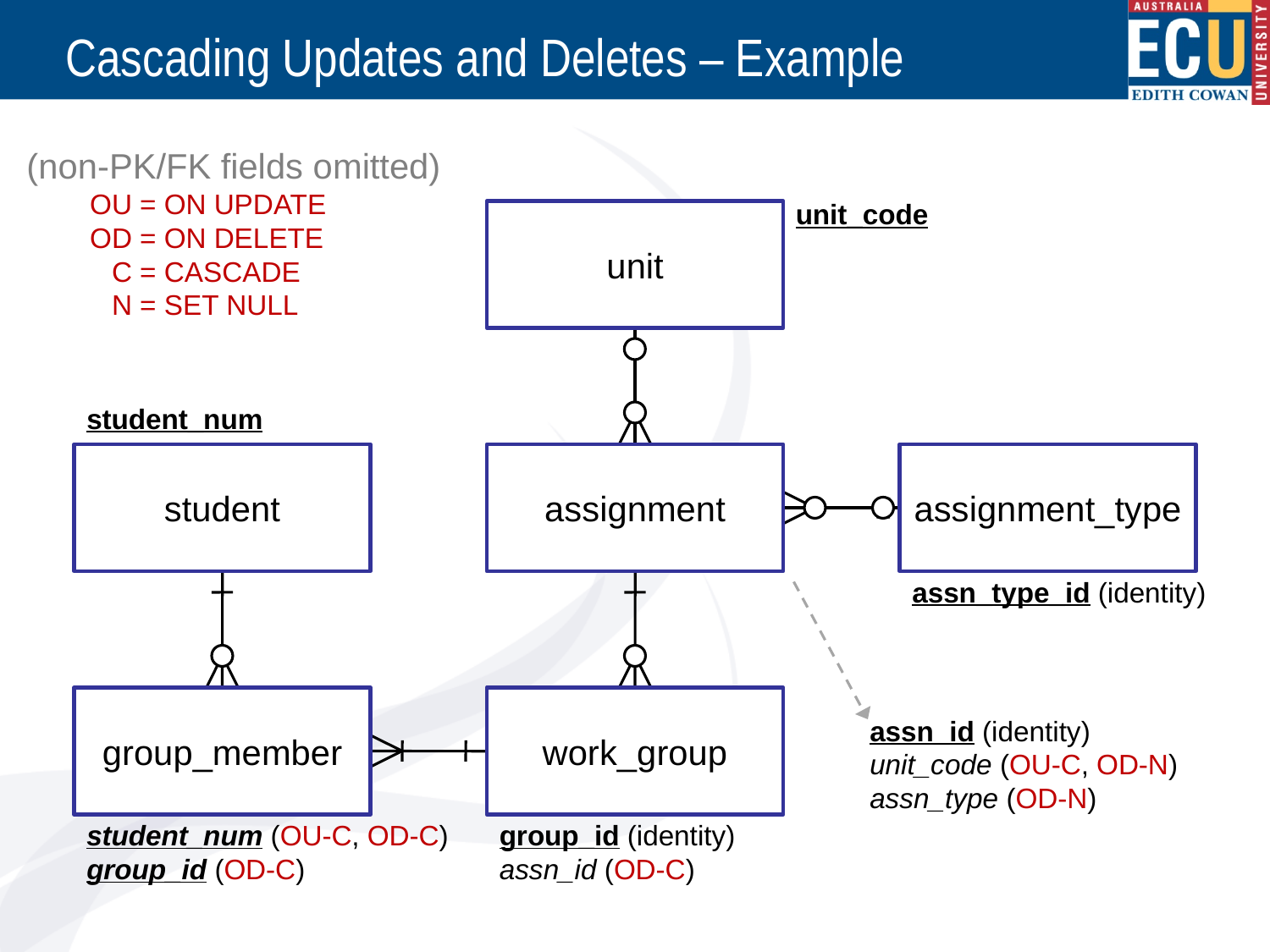

# Cascading Updates and Deletes – Example
(non-PK/FK fields omitted)
OU = ON UPDATE
OD = ON DELETE
OC = CASCADE
ON = SET NULL
unit
unit_code

student_num

student
assignment
assignment_type

assn_type_id (identity)

group_member
work_group
assn_id (identity)
unit_code (OU-C, OD-N)
assn_type (OD-N)

group_id (identity)
assn_id (OD-C)
student_num (OU-C, OD-C)
group_id (OD-C)